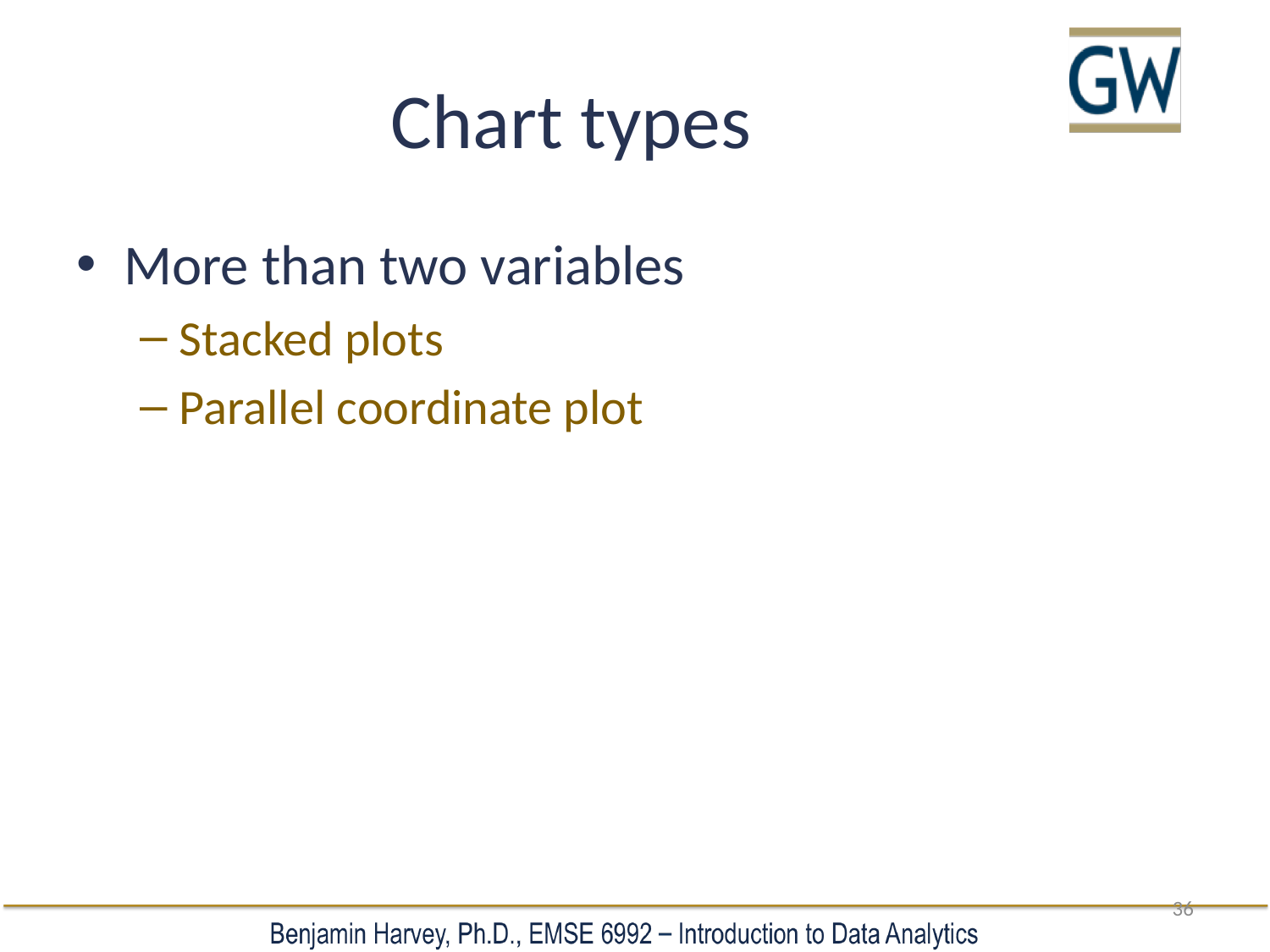

# Chart types
More than two variables
Stacked plots
Parallel coordinate plot

36